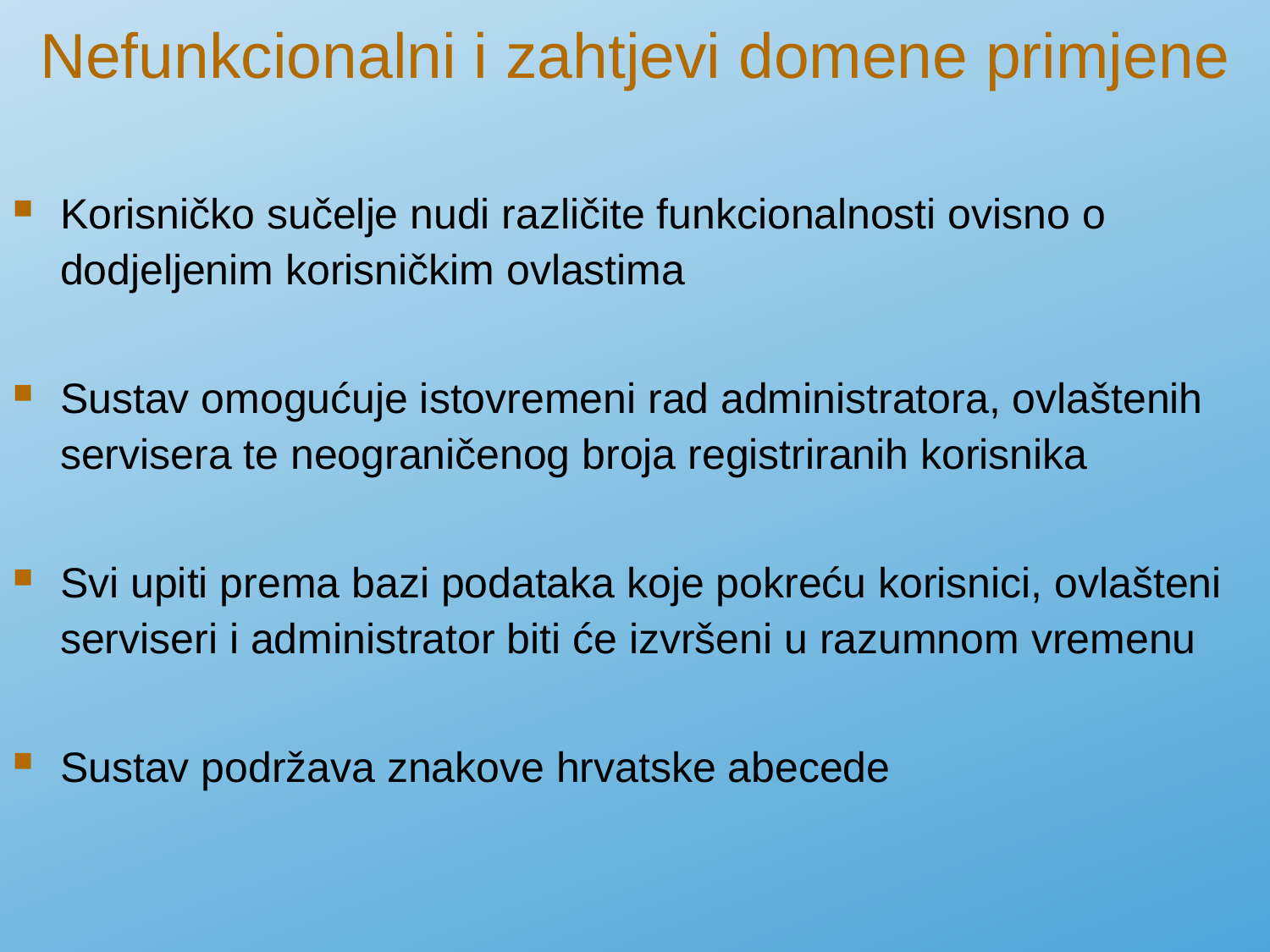

# Nefunkcionalni i zahtjevi domene primjene

Korisničko sučelje nudi različite funkcionalnosti ovisno o dodjeljenim korisničkim ovlastima

Sustav omogućuje istovremeni rad administratora, ovlaštenih servisera te neograničenog broja registriranih korisnika

Svi upiti prema bazi podataka koje pokreću korisnici, ovlašteni serviseri i administrator biti će izvršeni u razumnom vremenu

Sustav podržava znakove hrvatske abecede

5